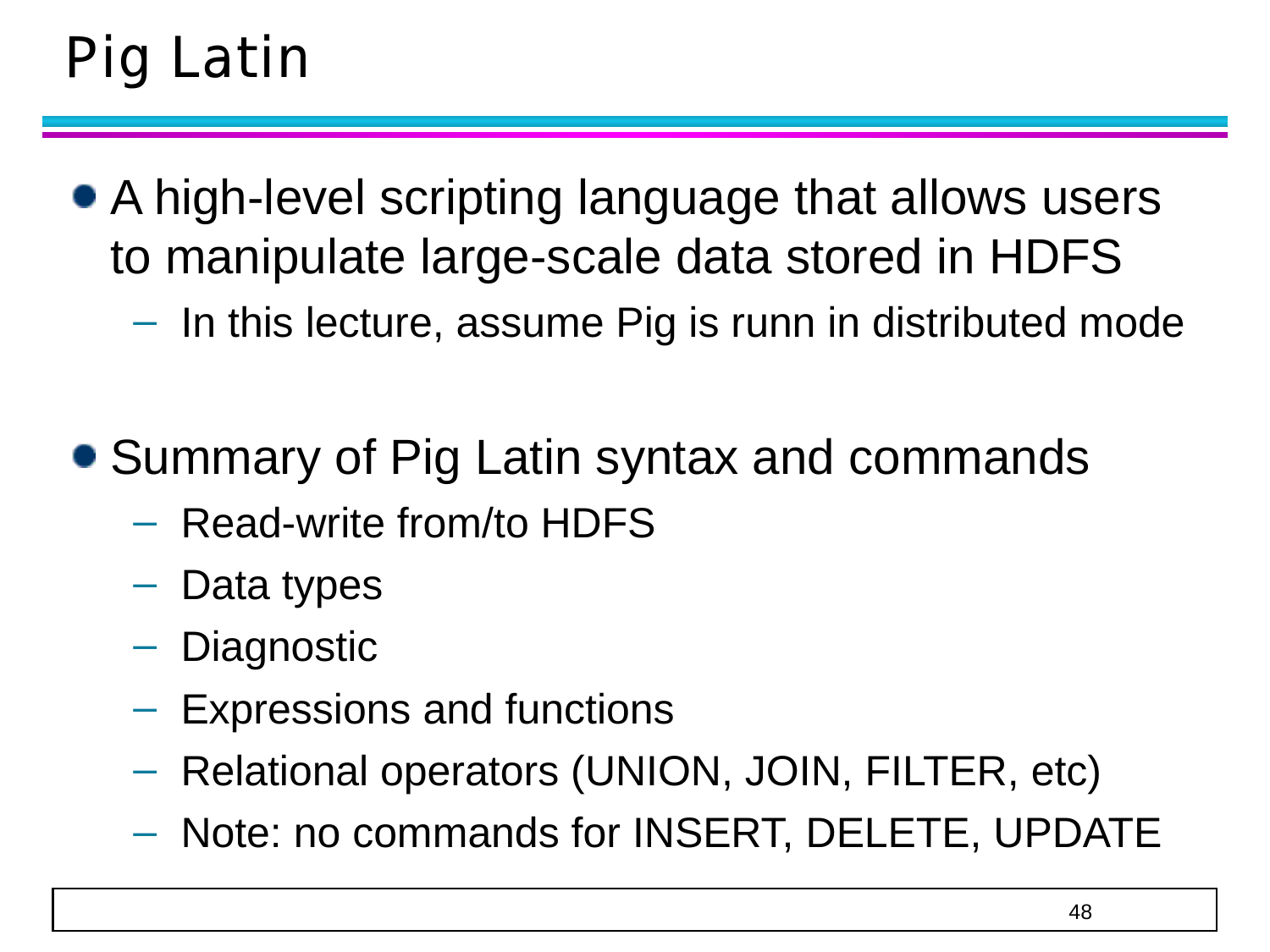

# Pig Latin
A high-level scripting language that allows users to manipulate large-scale data stored in HDFS
In this lecture, assume Pig is runn in distributed mode

Summary of Pig Latin syntax and commands
Read-write from/to HDFS
Data types
Diagnostic
Expressions and functions
Relational operators (UNION, JOIN, FILTER, etc)
Note: no commands for INSERT, DELETE, UPDATE